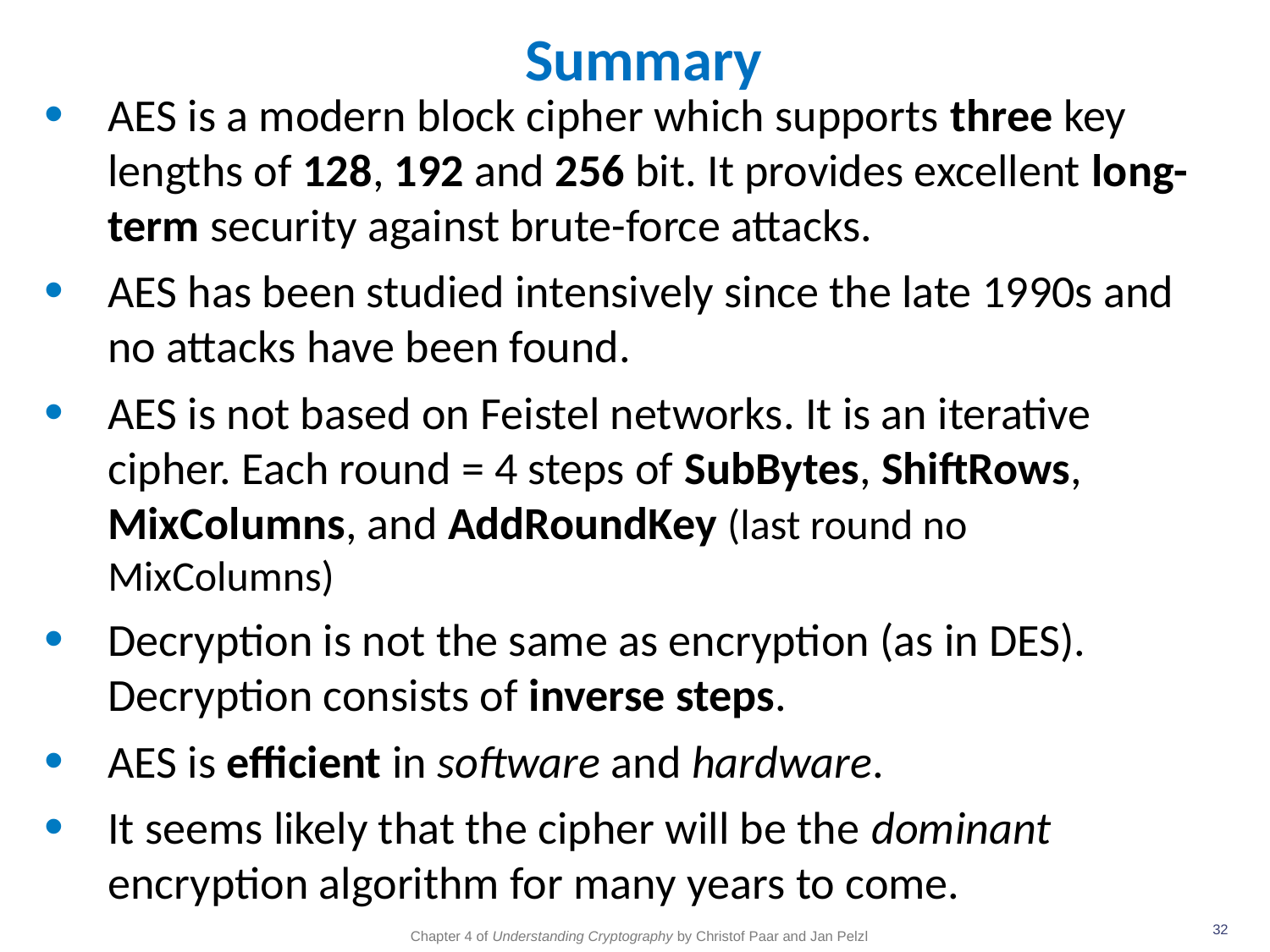

# Summary
AES is a modern block cipher which supports three key lengths of 128, 192 and 256 bit. It provides excellent long-term security against brute-force attacks.
AES has been studied intensively since the late 1990s and no attacks have been found.
AES is not based on Feistel networks. It is an iterative cipher. Each round = 4 steps of SubBytes, ShiftRows, MixColumns, and AddRoundKey (last round no MixColumns)
Decryption is not the same as encryption (as in DES). Decryption consists of inverse steps.
AES is efficient in software and hardware.
It seems likely that the cipher will be the dominant encryption algorithm for many years to come.
32
Chapter 4 of Understanding Cryptography by Christof Paar and Jan Pelzl